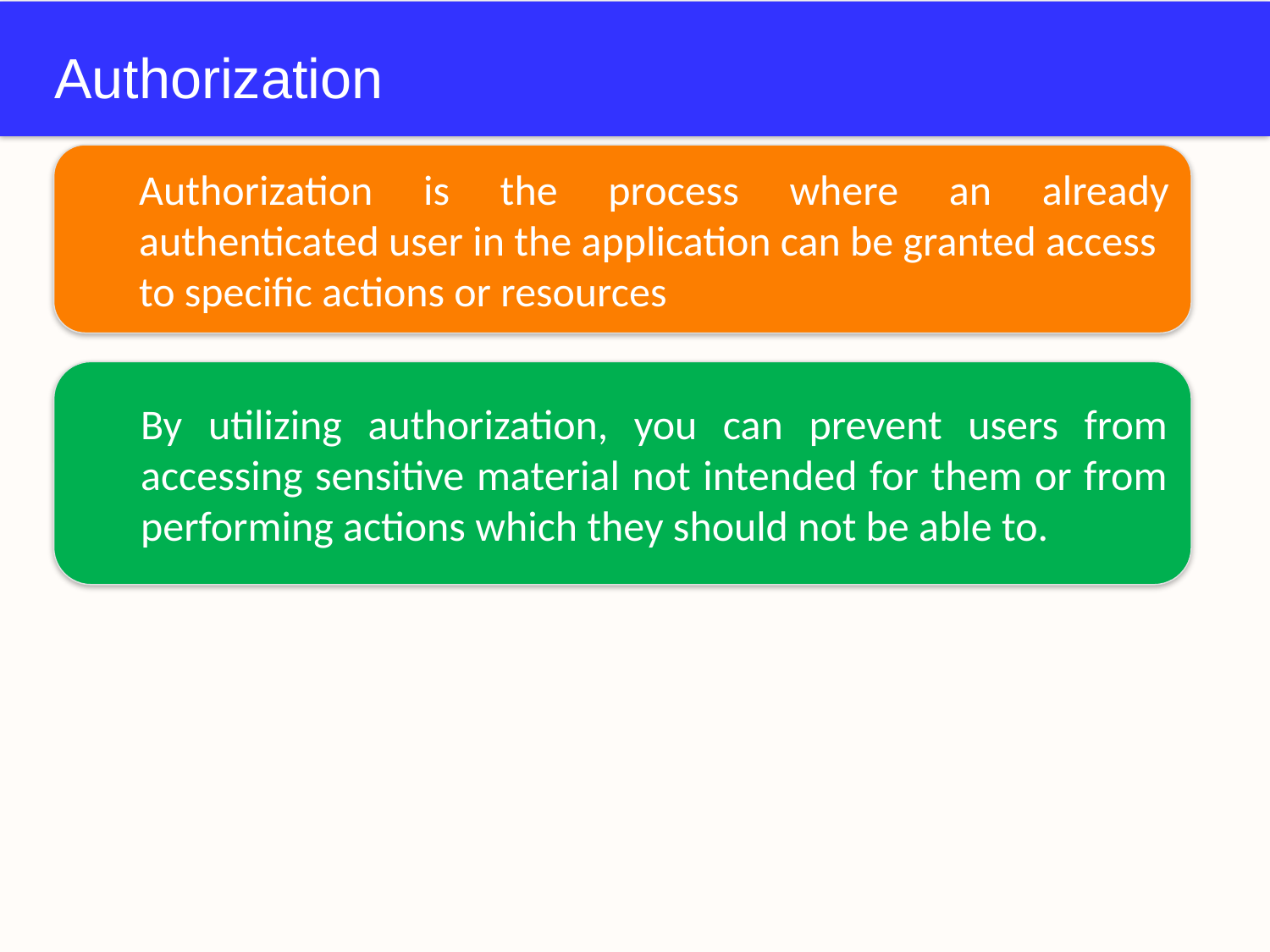

# Authorization
Authorization is the process where an already authenticated user in the application can be granted access
to specific actions or resources
By utilizing authorization, you can prevent users from accessing sensitive material not intended for them or from performing actions which they should not be able to.